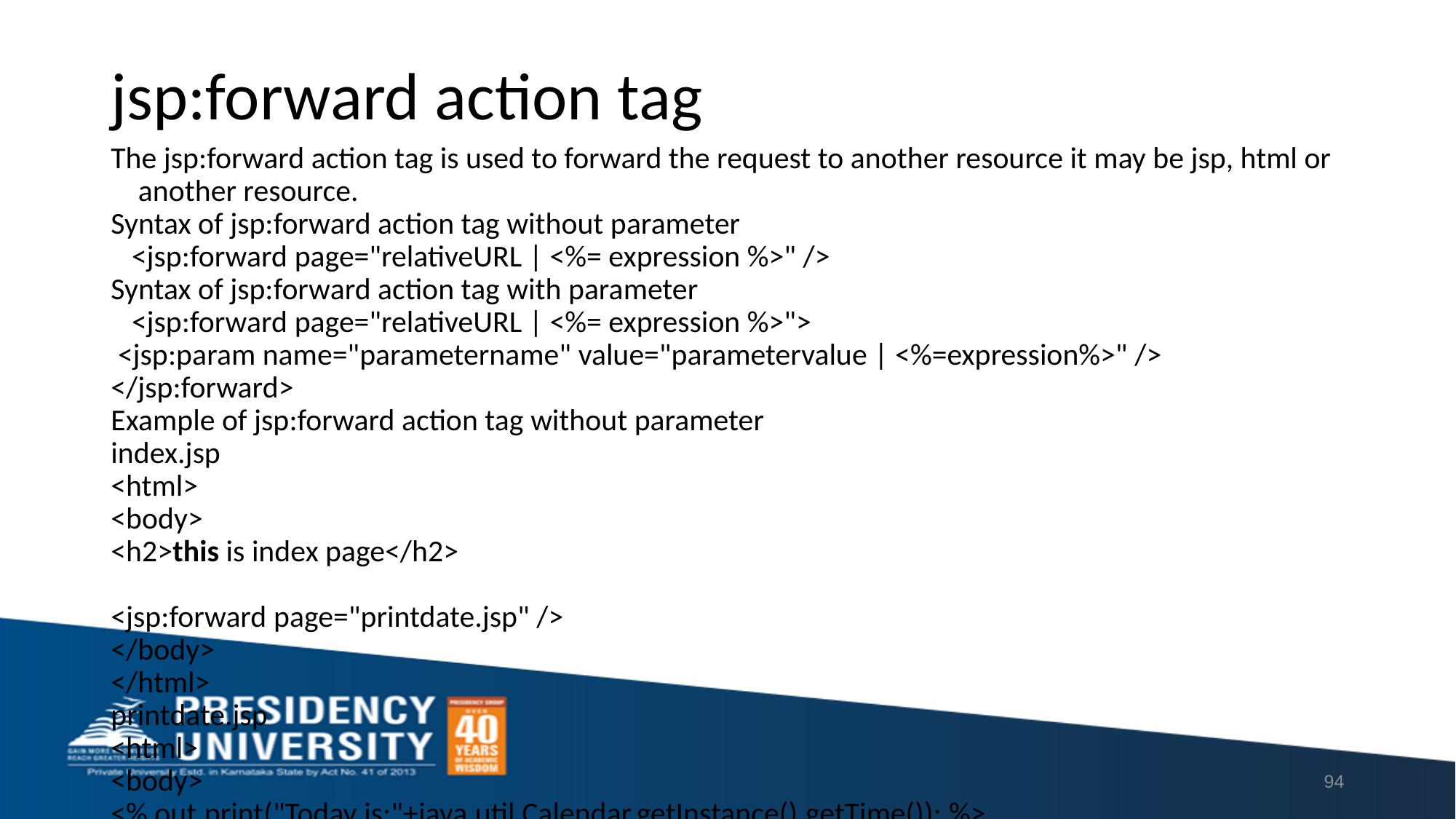

# jsp:forward action tag
The jsp:forward action tag is used to forward the request to another resource it may be jsp, html or another resource.
Syntax of jsp:forward action tag without parameter
   <jsp:forward page="relativeURL | <%= expression %>" />
Syntax of jsp:forward action tag with parameter
   <jsp:forward page="relativeURL | <%= expression %>">
 <jsp:param name="parametername" value="parametervalue | <%=expression%>" />
</jsp:forward>
Example of jsp:forward action tag without parameter
index.jsp
<html>
<body>
<h2>this is index page</h2>

<jsp:forward page="printdate.jsp" />
</body>
</html>
printdate.jsp
<html>
<body>
<% out.print("Today is:"+java.util.Calendar.getInstance().getTime()); %>
</body>
</html>
Example of jsp:forward action tag with parameter
In this example, we are forwarding the request to the printdate.jsp file with parameter and printdate.jsp file prints the parameter value with date and time.
index.jsp
<html>
<body>
<h2>this is index page</h2>

<jsp:forward page="printdate.jsp" >
<jsp:param name="name" value="javatpoint.com" />
</jsp:forward>

</body>
</html>
printdate.jsp
<html>
<body>

<% out.print("Today is:"+java.util.Calendar.getInstance().getTime()); %>
<%= request.getParameter("name") %>

</body>
</html>

94